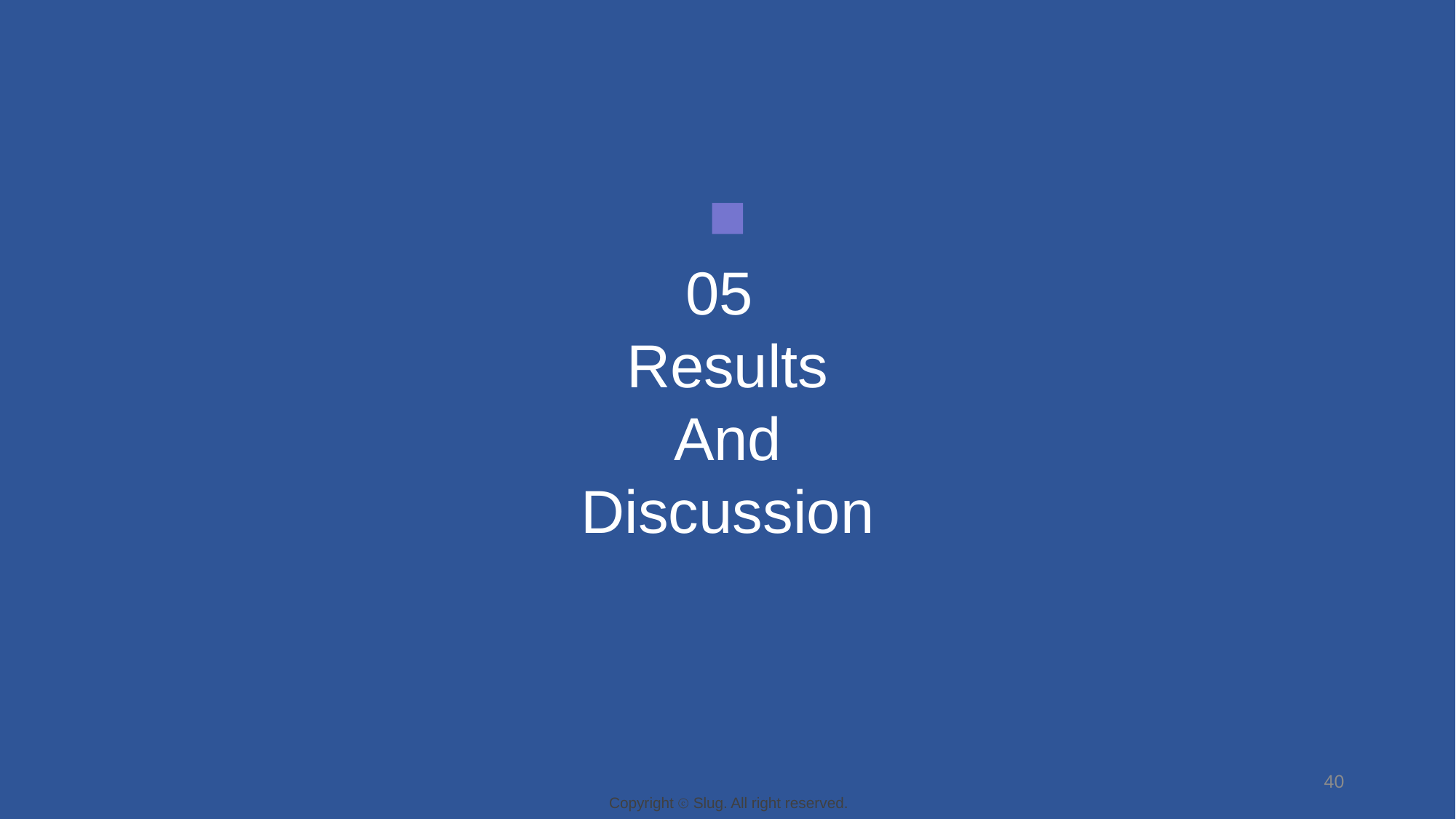

05
Results
And
Discussion
40
Copyright ⓒ Slug. All right reserved.